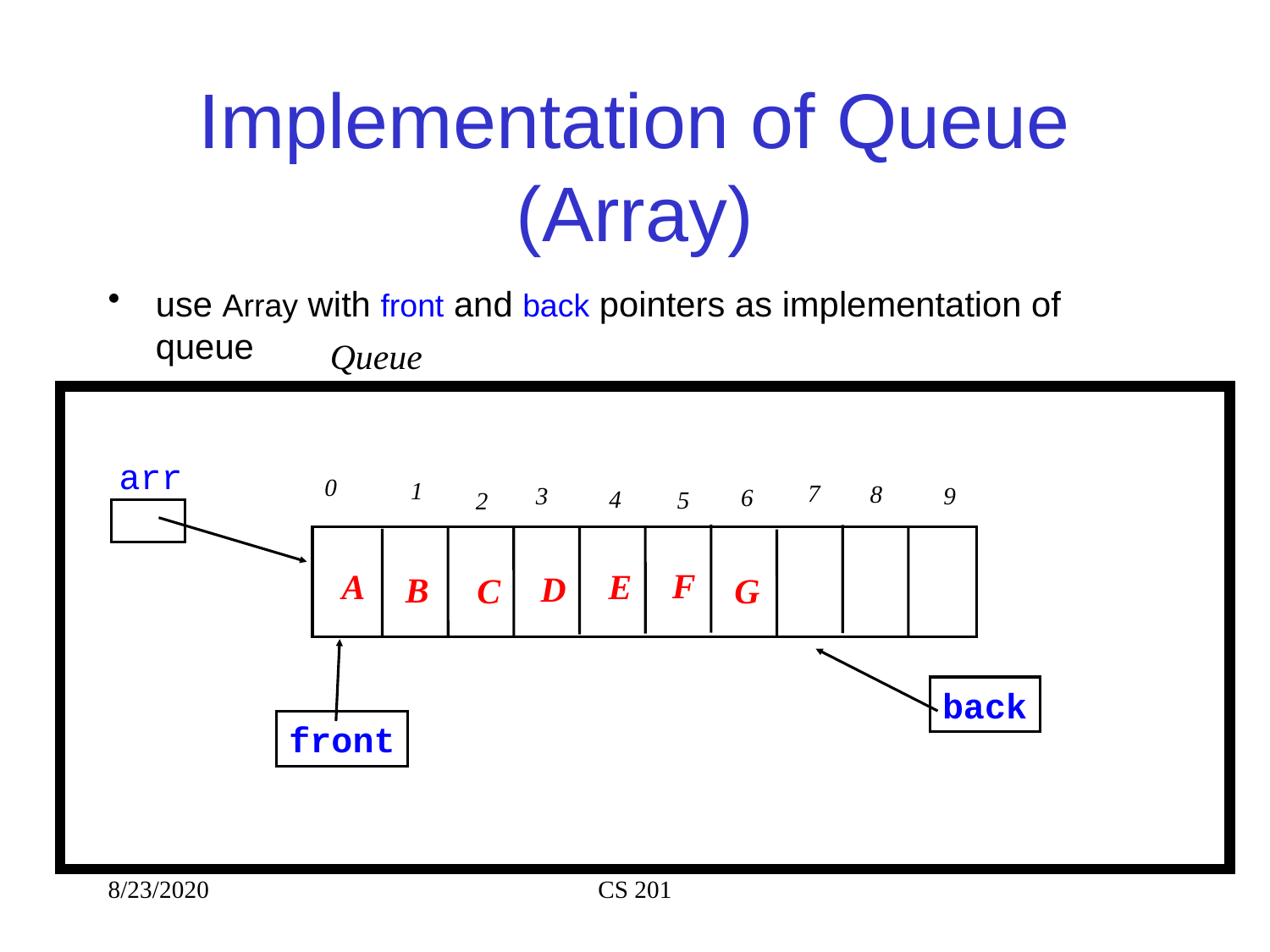

# Implementation of Queue (Array)
use Array with front and back pointers as implementation of queue

Queue

arr

0
1
7
8
9
3
6
4
5
2

F
A
E
D
B
C
G

back
front

8/23/2020
CS 201